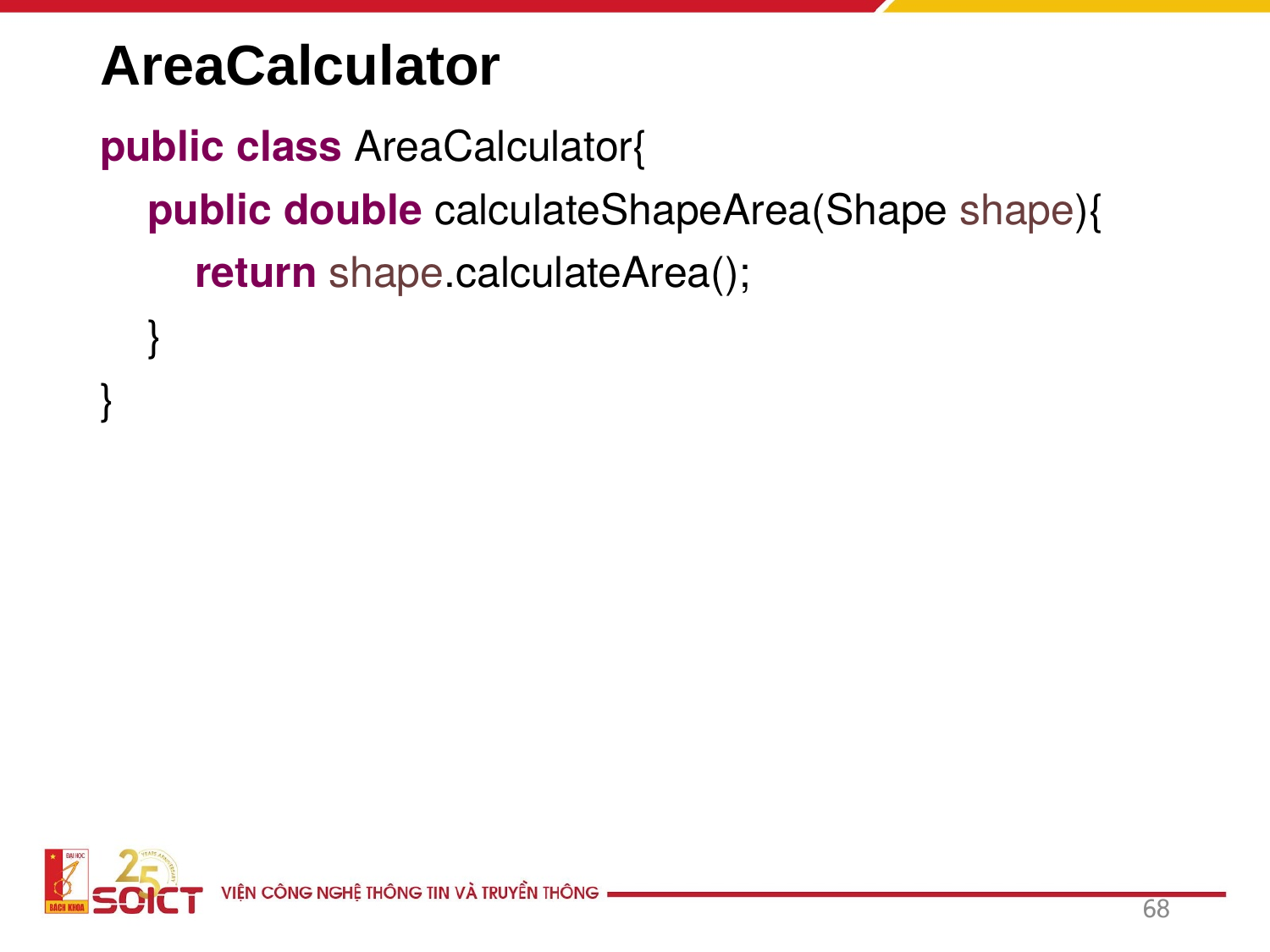

# AreaCalculator
public class AreaCalculator{
    public double calculateShapeArea(Shape shape){
        return shape.calculateArea();
    }
}
68